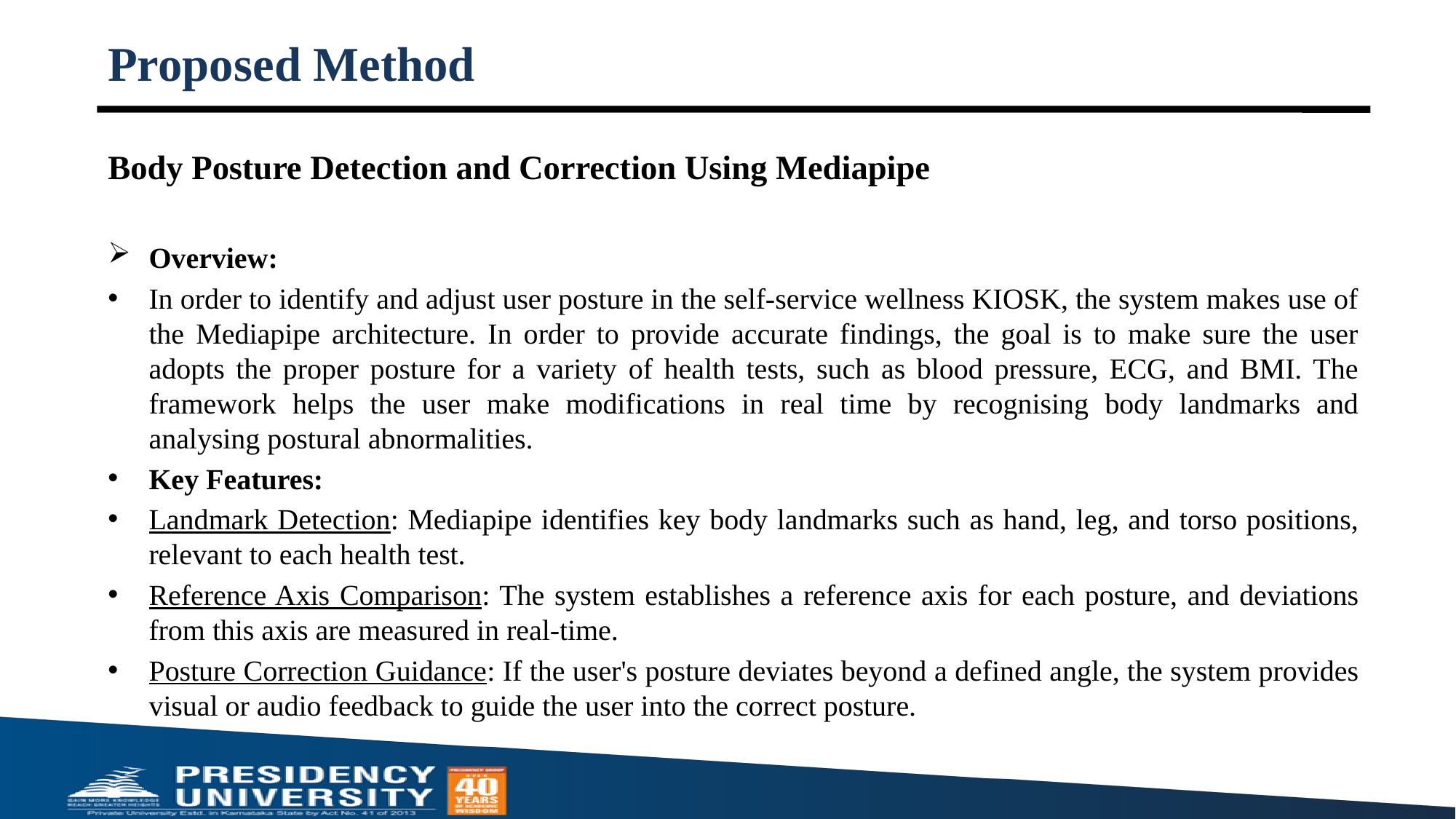

# Proposed Method
Body Posture Detection and Correction Using Mediapipe

Overview:
In order to identify and adjust user posture in the self-service wellness KIOSK, the system makes use of the Mediapipe architecture. In order to provide accurate findings, the goal is to make sure the user adopts the proper posture for a variety of health tests, such as blood pressure, ECG, and BMI. The framework helps the user make modifications in real time by recognising body landmarks and analysing postural abnormalities.
Key Features:
Landmark Detection: Mediapipe identifies key body landmarks such as hand, leg, and torso positions, relevant to each health test.
Reference Axis Comparison: The system establishes a reference axis for each posture, and deviations from this axis are measured in real-time.
Posture Correction Guidance: If the user's posture deviates beyond a defined angle, the system provides visual or audio feedback to guide the user into the correct posture.